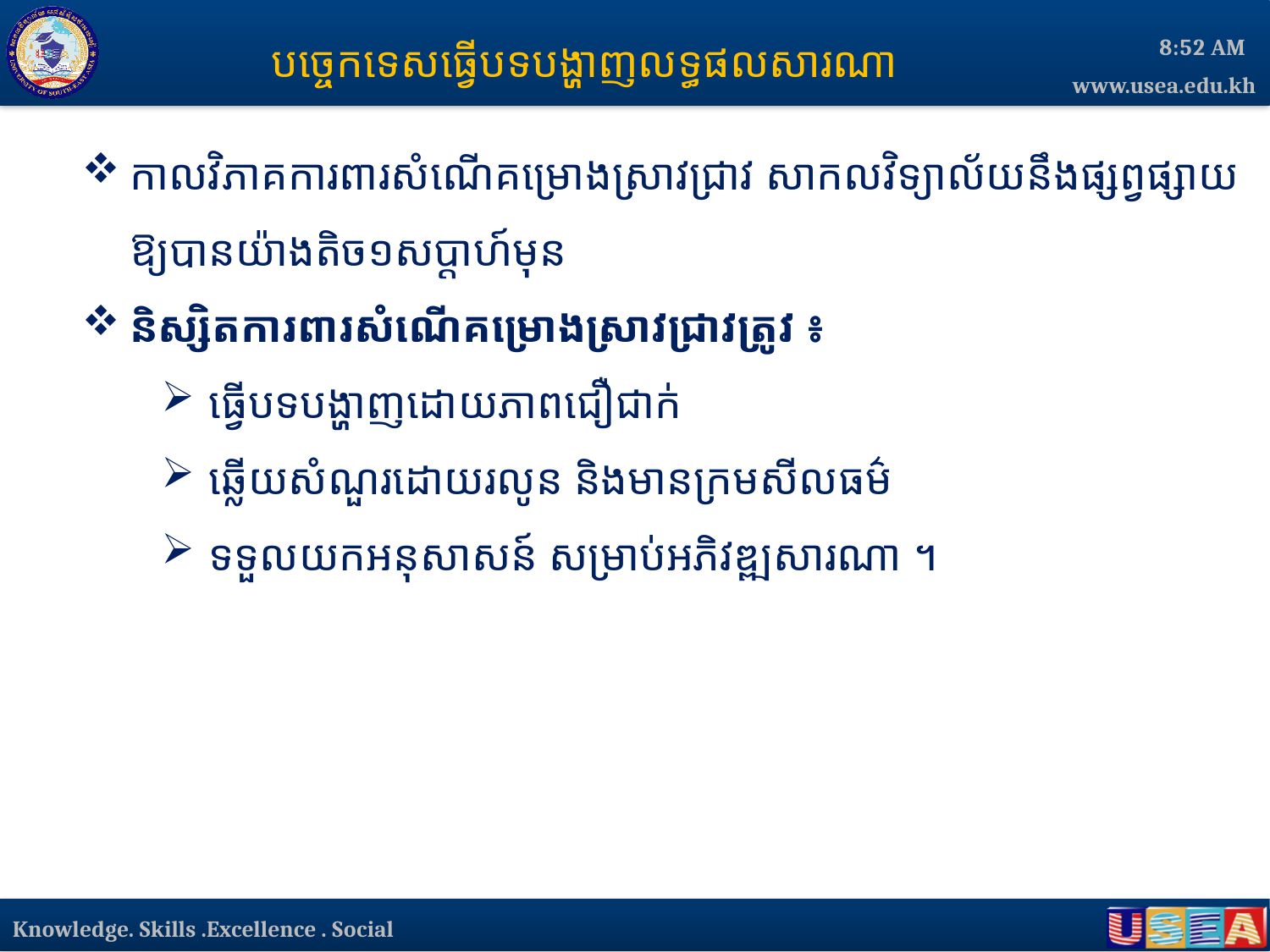

បច្ចេកទេសធ្វើបទបង្ហាញលទ្ធផលសារណា
8:52 AM
កាលវិភាគការពារសំណើគម្រោងស្រាវជ្រាវ សាកលវិទ្យាល័យនឹងផ្សព្វផ្សាយឱ្យបានយ៉ាងតិច១សប្ដាហ៍មុន
និស្សិតការពារសំណើគម្រោងស្រាវជ្រាវត្រូវ ៖
ធ្វើបទបង្ហាញដោយភាពជឿជាក់
ឆ្លើយសំណួរដោយរលូន និងមានក្រមសីលធម៌
ទទួលយកអនុសាសន៍ សម្រាប់អភិវឌ្ឍសារណា ។